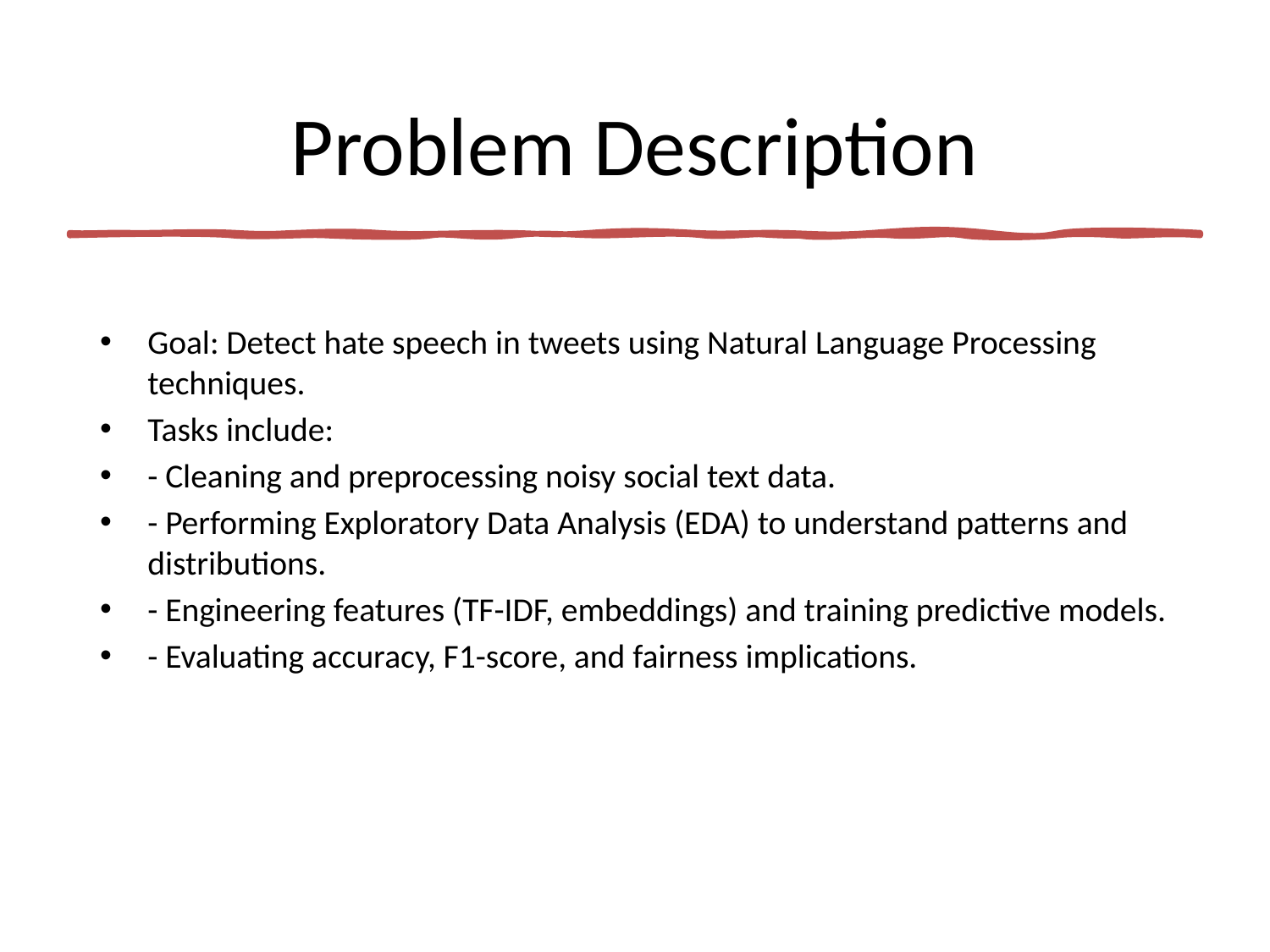

# Problem Description

Goal: Detect hate speech in tweets using Natural Language Processing techniques.
Tasks include:
- Cleaning and preprocessing noisy social text data.
- Performing Exploratory Data Analysis (EDA) to understand patterns and distributions.
- Engineering features (TF-IDF, embeddings) and training predictive models.
- Evaluating accuracy, F1-score, and fairness implications.